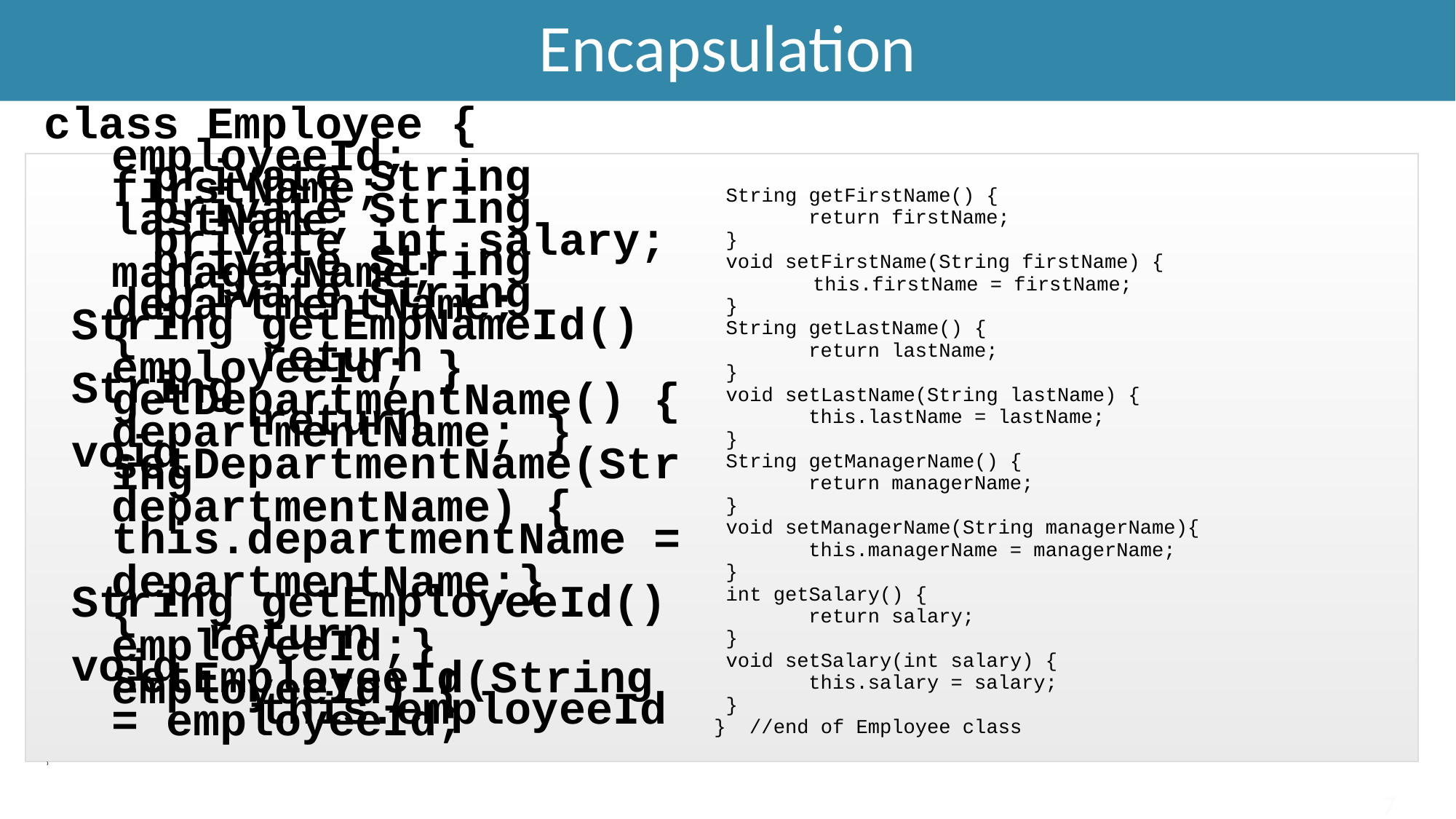

# Encapsulation
class Employee {
   private String employeeId;
    private String firstName;
    private String lastName;
    private int salary;
    private String managerName;
    private String departmentName;
 String getEmpNameId() {
        return employeeId; }
 String getDepartmentName() {
        return departmentName; }
 void setDepartmentName(String
                departmentName) {
        this.departmentName =
             departmentName;}
 String getEmployeeId() {
      return employeeId;}
 void setEmployeeId(String employeeId) {
        this.employeeId = employeeId;
 }

 String getFirstName() {
        return firstName;
 }
 void setFirstName(String firstName) {
 	      this.firstName = firstName;
 }
 String getLastName() {
        return lastName;
 }
 void setLastName(String lastName) {
        this.lastName = lastName;
 }
 String getManagerName() {
        return managerName;
 }
 void setManagerName(String managerName){
        this.managerName = managerName;
 }
 int getSalary() {
        return salary;
 }
 void setSalary(int salary) {
        this.salary = salary;
 }
}  //end of Employee class